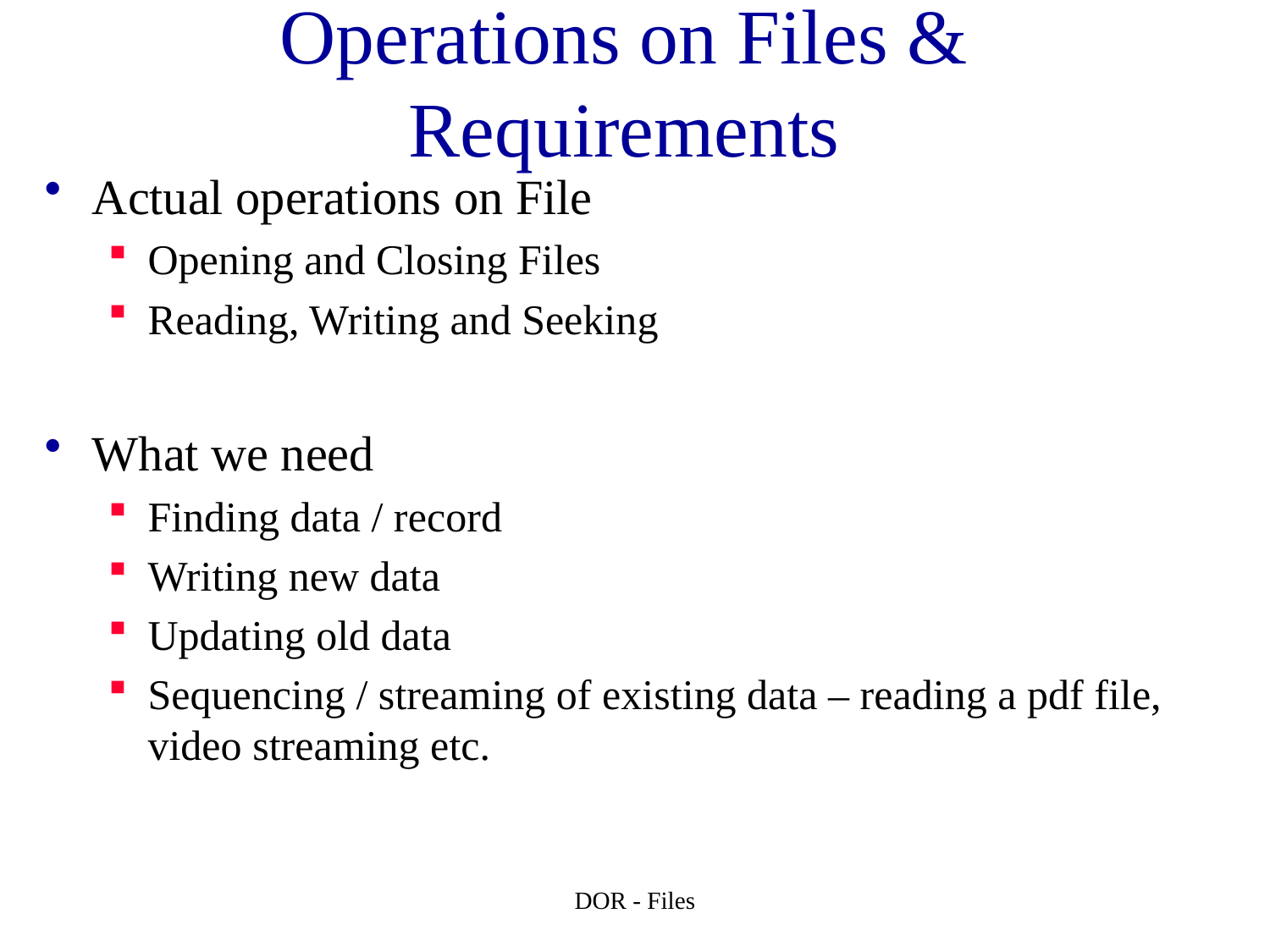

# Operations on Files & Requirements
Actual operations on File
Opening and Closing Files
Reading, Writing and Seeking

What we need
Finding data / record
Writing new data
Updating old data
Sequencing / streaming of existing data – reading a pdf file, video streaming etc.
DOR - Files